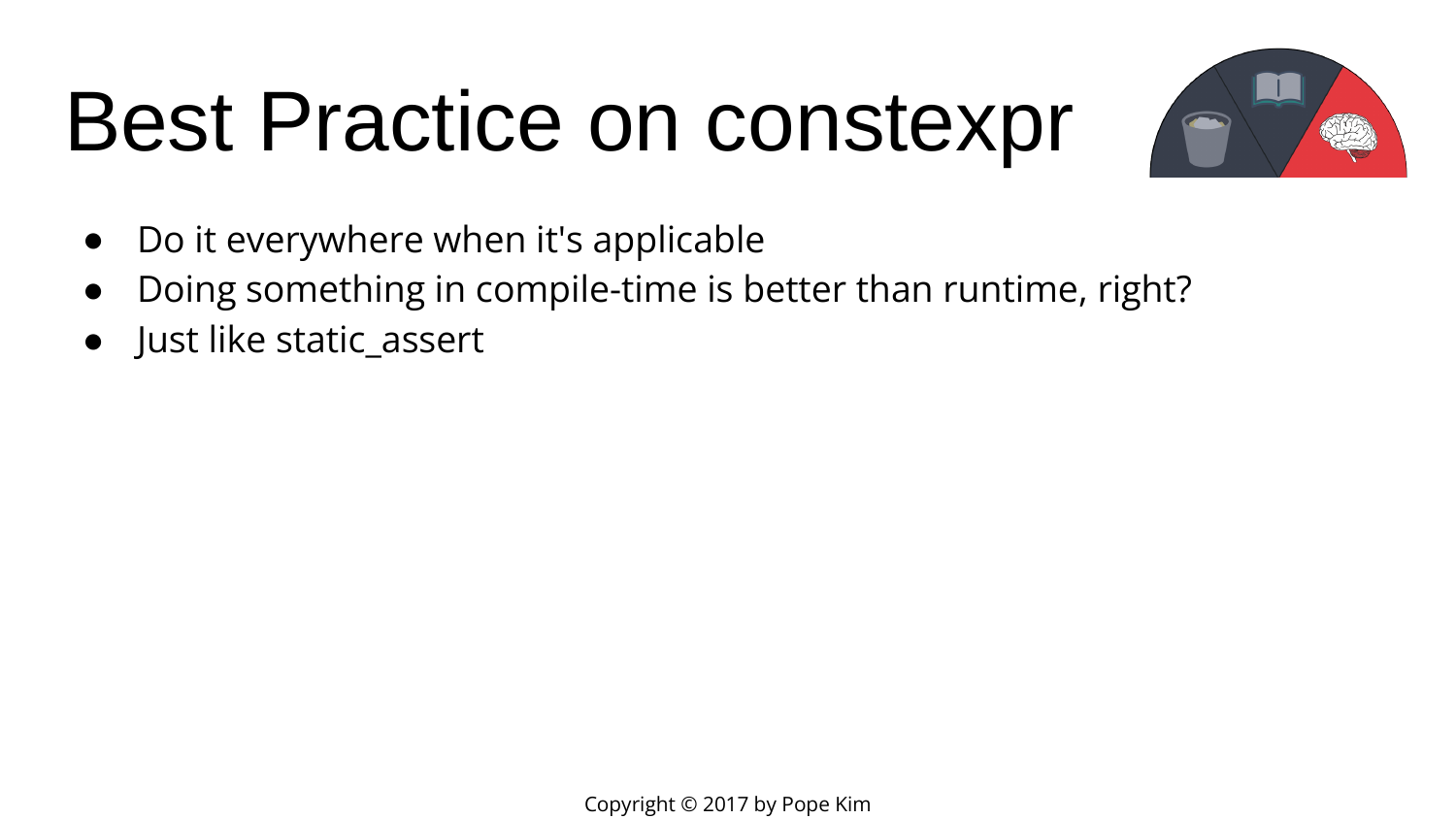

# Best Practice on constexpr
Do it everywhere when it's applicable
Doing something in compile-time is better than runtime, right?
Just like static_assert